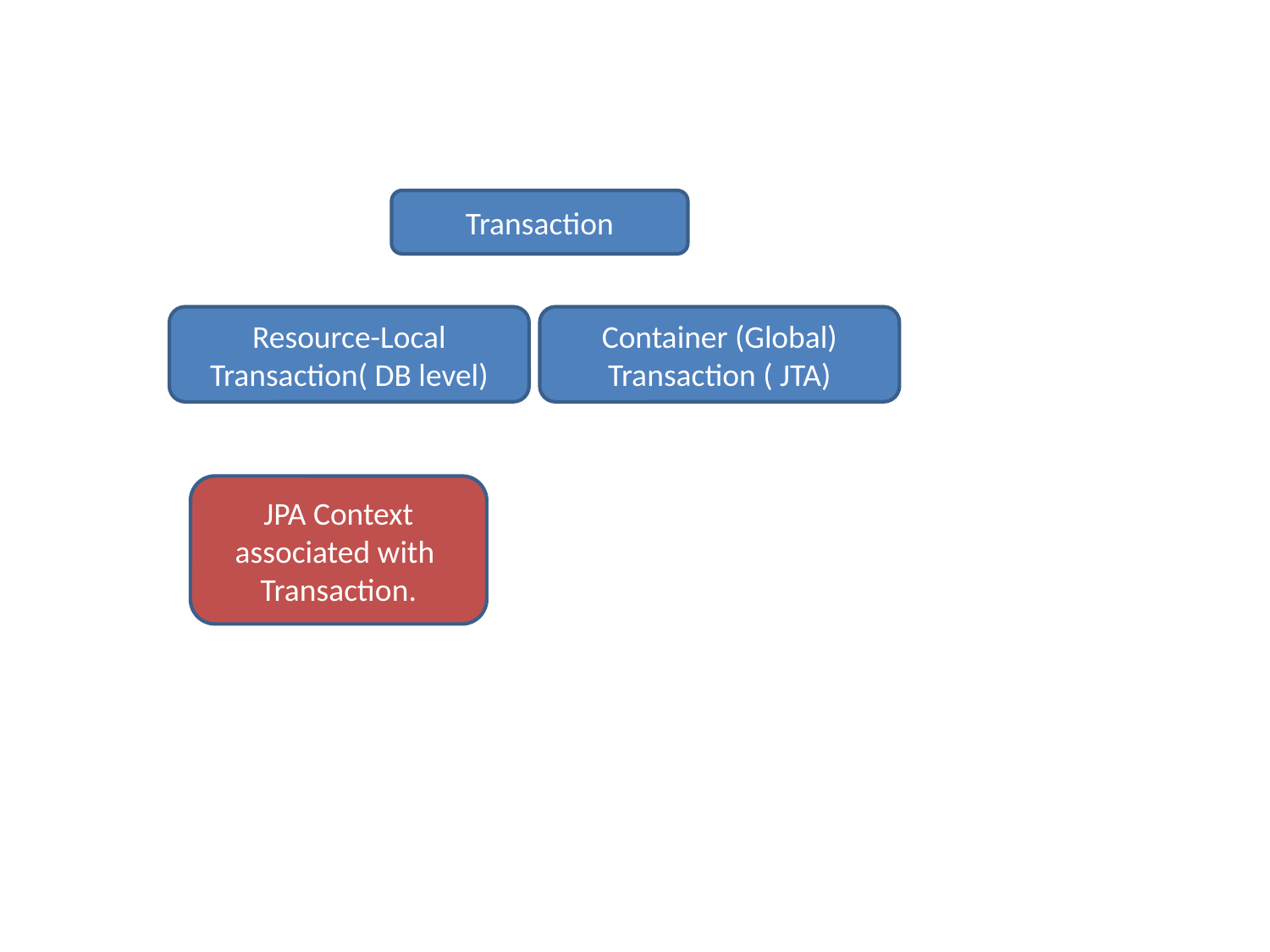

Transaction
Resource-Local Transaction( DB level)
Container (Global) Transaction ( JTA)
JPA Context associated with  Transaction.